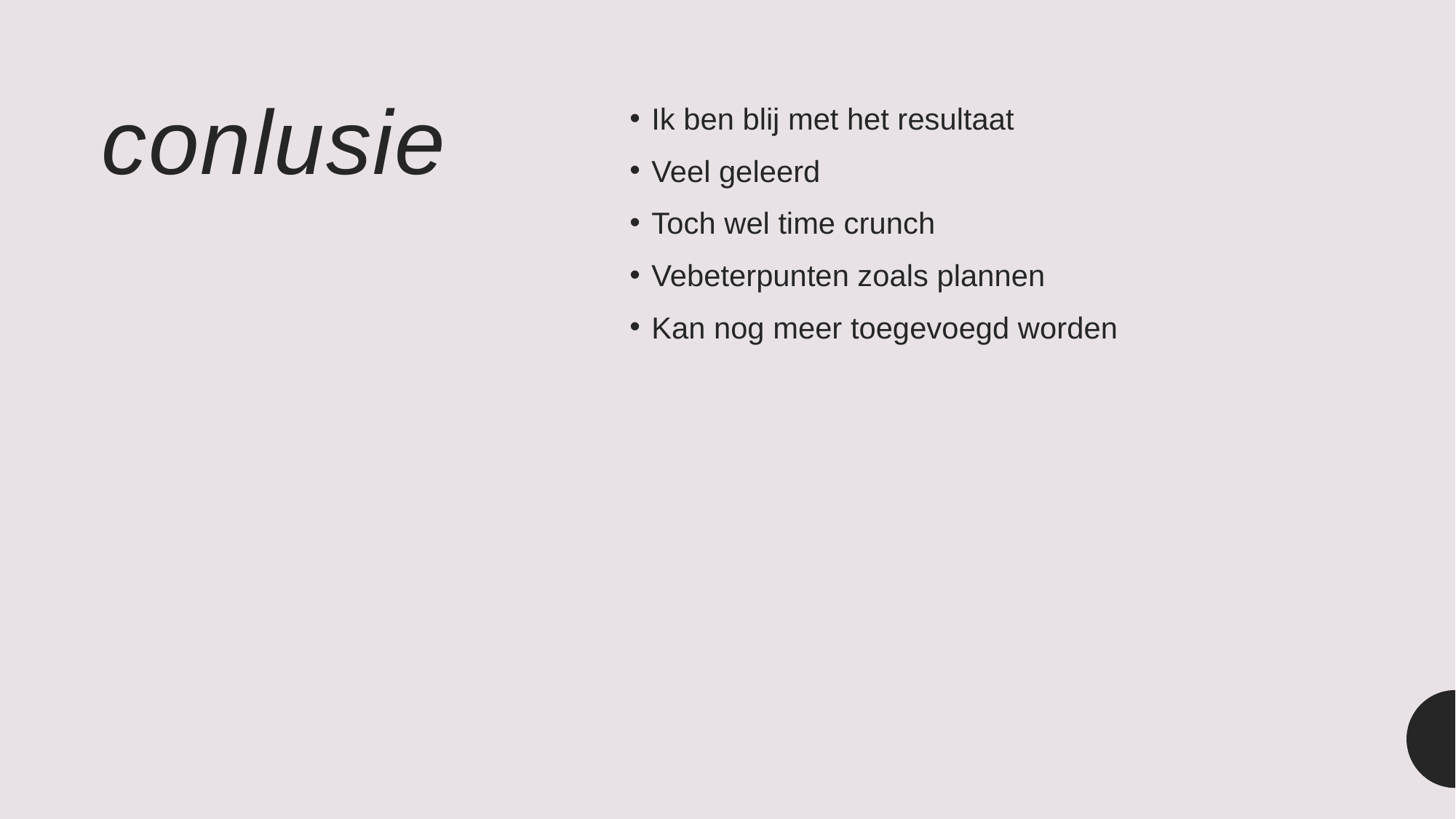

# conlusie
Ik ben blij met het resultaat
Veel geleerd
Toch wel time crunch
Vebeterpunten zoals plannen
Kan nog meer toegevoegd worden